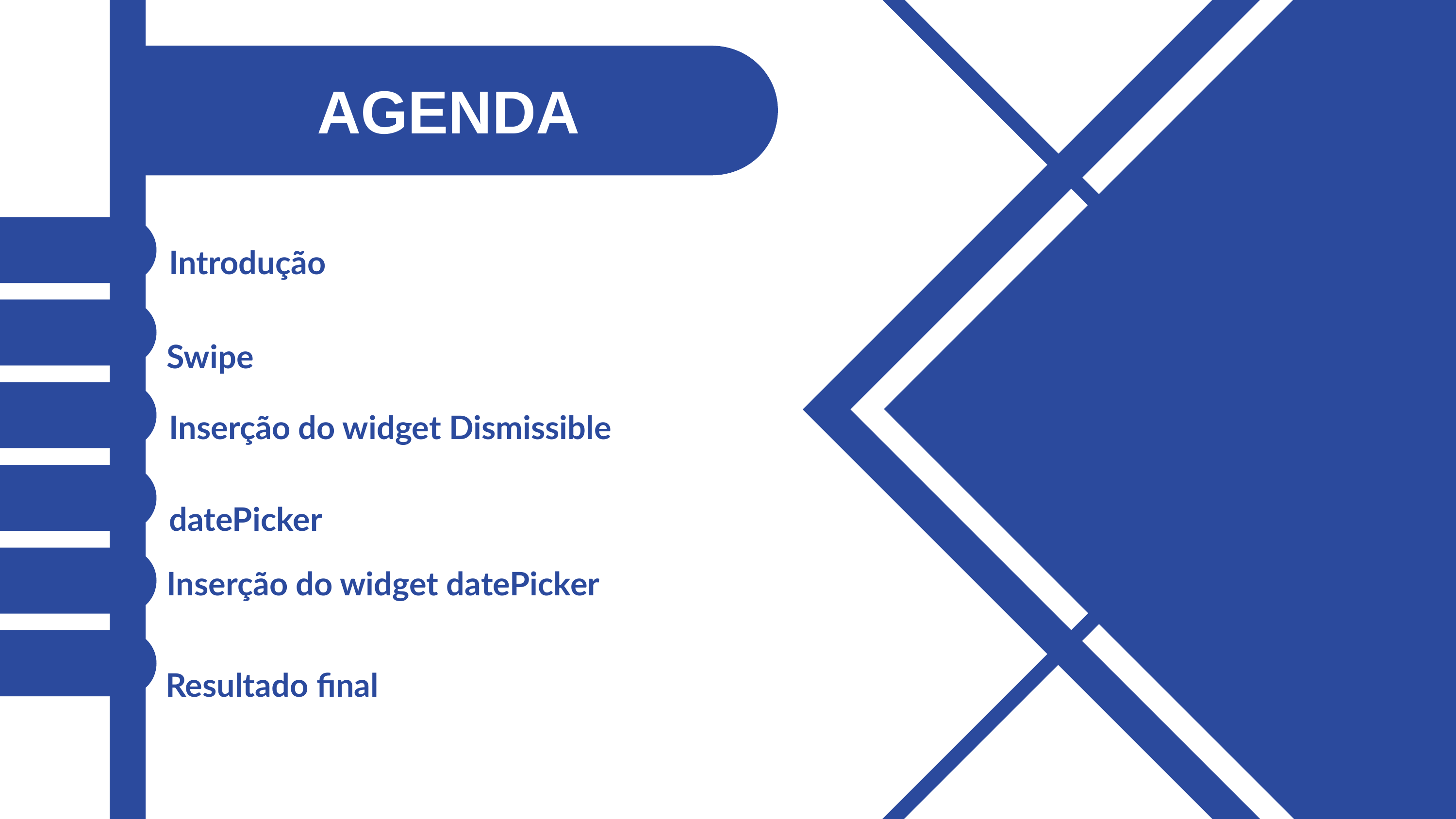

AGENDA

Introdução

Swipe

Inserção do widget Dismissible

datePicker

Inserção do widget datePicker

Resultado final